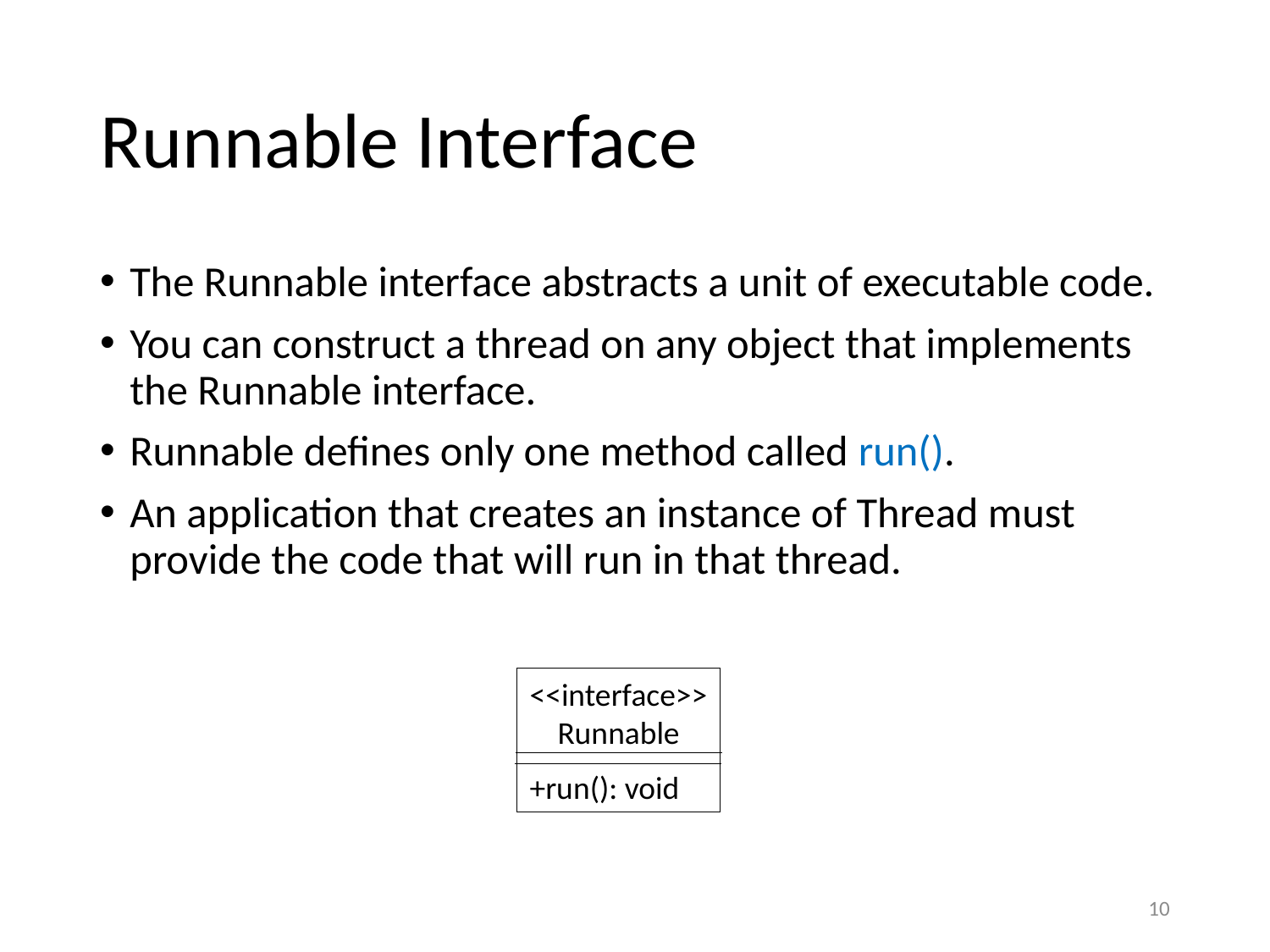

# Runnable Interface
The Runnable interface abstracts a unit of executable code.
You can construct a thread on any object that implements the Runnable interface.
Runnable defines only one method called run().
An application that creates an instance of Thread must provide the code that will run in that thread.

<<interface>>
Runnable

+run(): void
10